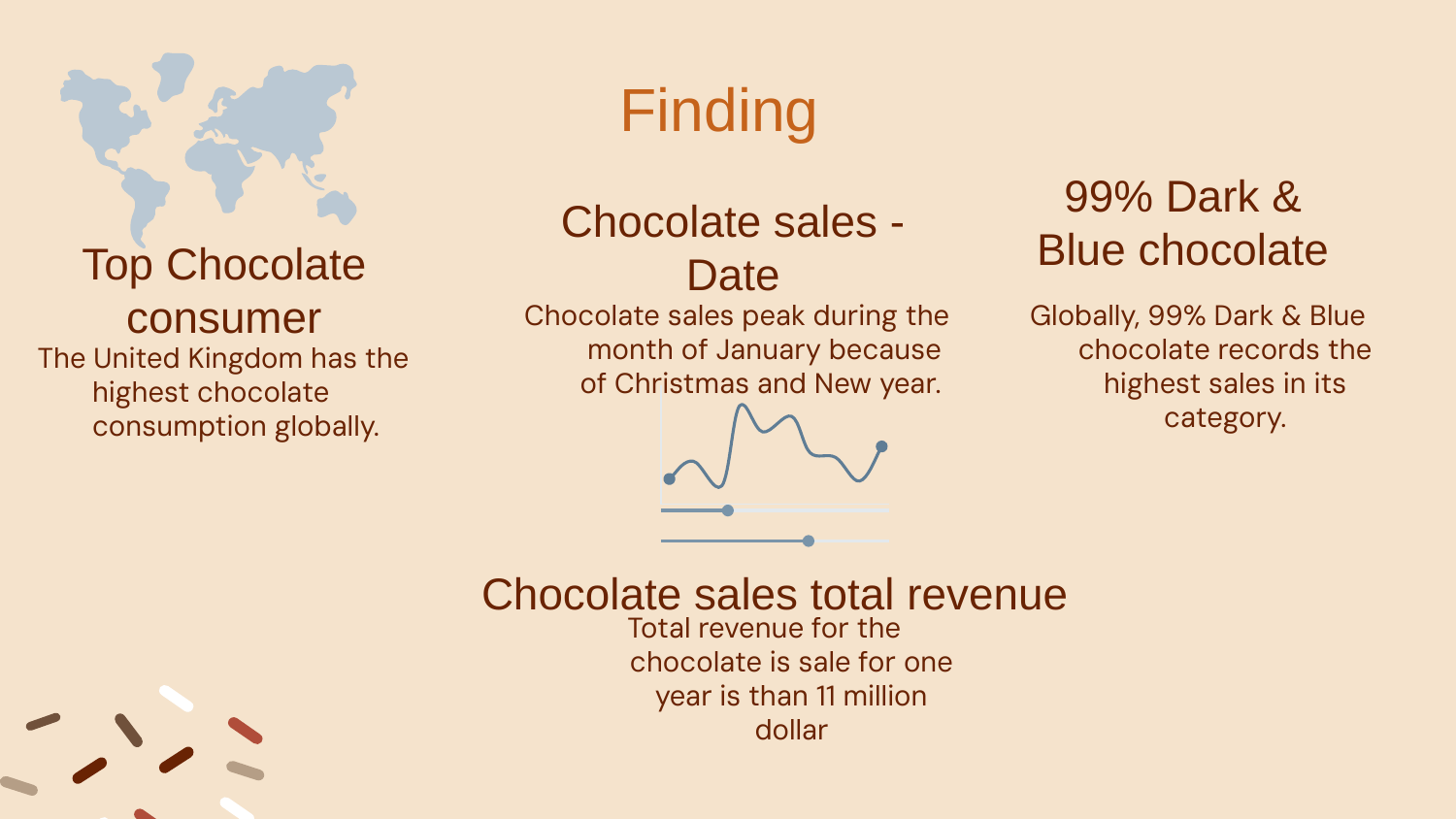

Finding
Chocolate sales - Date
99% Dark & Blue chocolate
# Top Chocolate consumer
Chocolate sales peak during the month of January because of Christmas and New year.
Globally, 99% Dark & Blue chocolate records the highest sales in its category.
The United Kingdom has the highest chocolate consumption globally.

Chocolate sales total revenue
Total revenue for the chocolate is sale for one year is than 11 million dollar